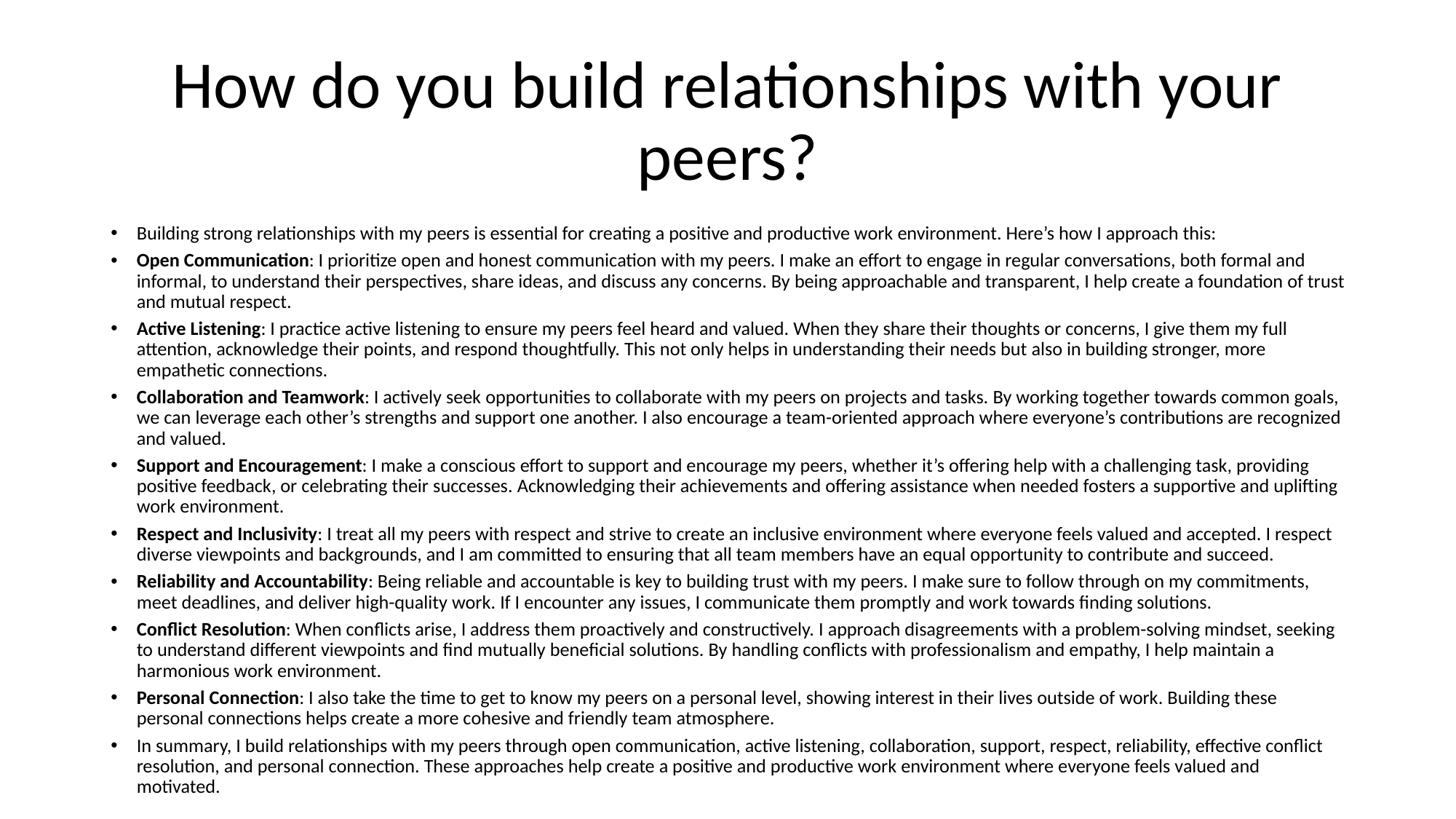

# How do you build relationships with your peers?
Building strong relationships with my peers is essential for creating a positive and productive work environment. Here’s how I approach this:
Open Communication: I prioritize open and honest communication with my peers. I make an effort to engage in regular conversations, both formal and informal, to understand their perspectives, share ideas, and discuss any concerns. By being approachable and transparent, I help create a foundation of trust and mutual respect.
Active Listening: I practice active listening to ensure my peers feel heard and valued. When they share their thoughts or concerns, I give them my full attention, acknowledge their points, and respond thoughtfully. This not only helps in understanding their needs but also in building stronger, more empathetic connections.
Collaboration and Teamwork: I actively seek opportunities to collaborate with my peers on projects and tasks. By working together towards common goals, we can leverage each other’s strengths and support one another. I also encourage a team-oriented approach where everyone’s contributions are recognized and valued.
Support and Encouragement: I make a conscious effort to support and encourage my peers, whether it’s offering help with a challenging task, providing positive feedback, or celebrating their successes. Acknowledging their achievements and offering assistance when needed fosters a supportive and uplifting work environment.
Respect and Inclusivity: I treat all my peers with respect and strive to create an inclusive environment where everyone feels valued and accepted. I respect diverse viewpoints and backgrounds, and I am committed to ensuring that all team members have an equal opportunity to contribute and succeed.
Reliability and Accountability: Being reliable and accountable is key to building trust with my peers. I make sure to follow through on my commitments, meet deadlines, and deliver high-quality work. If I encounter any issues, I communicate them promptly and work towards finding solutions.
Conflict Resolution: When conflicts arise, I address them proactively and constructively. I approach disagreements with a problem-solving mindset, seeking to understand different viewpoints and find mutually beneficial solutions. By handling conflicts with professionalism and empathy, I help maintain a harmonious work environment.
Personal Connection: I also take the time to get to know my peers on a personal level, showing interest in their lives outside of work. Building these personal connections helps create a more cohesive and friendly team atmosphere.
In summary, I build relationships with my peers through open communication, active listening, collaboration, support, respect, reliability, effective conflict resolution, and personal connection. These approaches help create a positive and productive work environment where everyone feels valued and motivated.